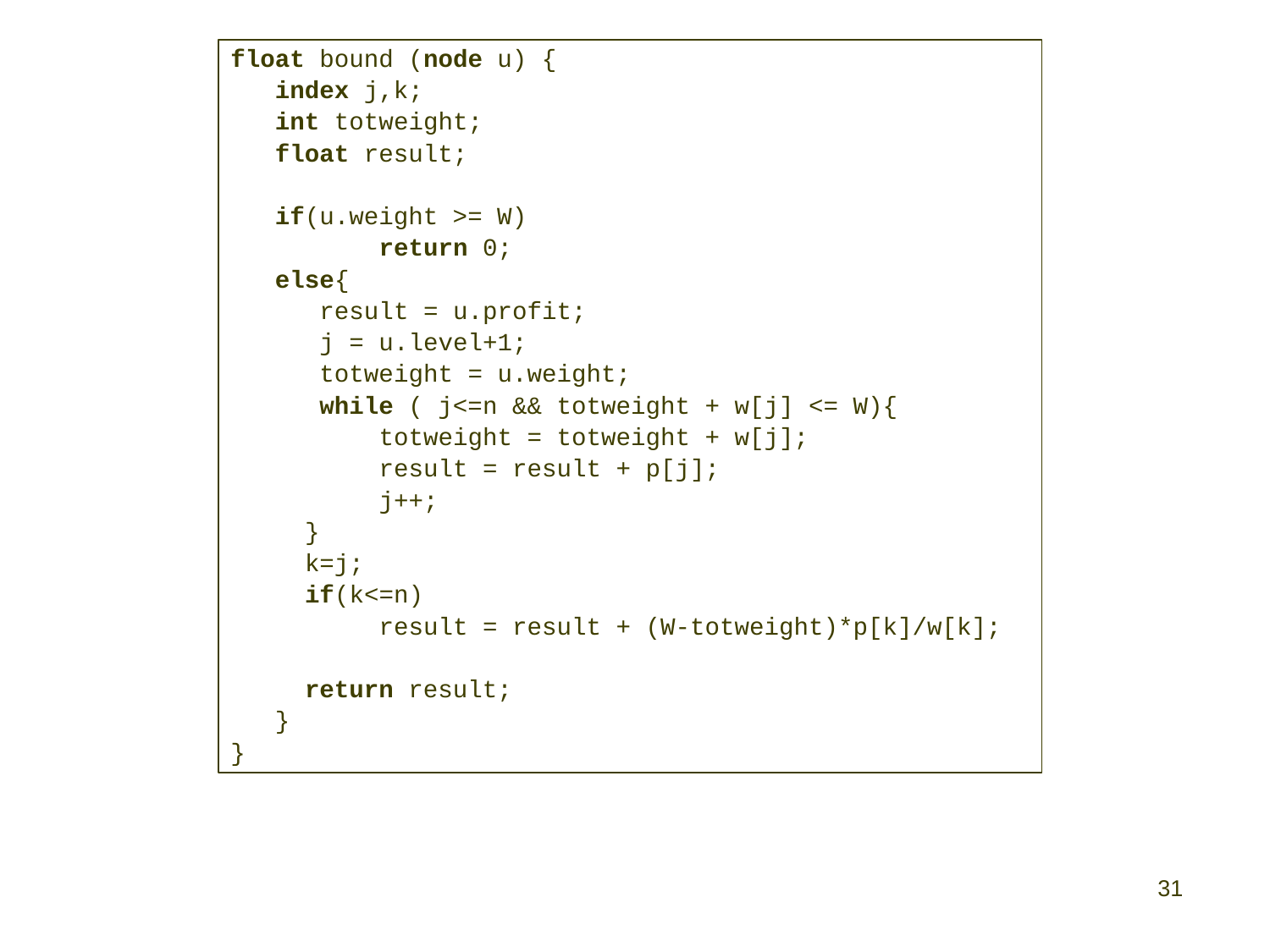

float bound (node u) {
   index j,k;
   int totweight;
   float result;

   if(u.weight >= W)
          return 0;
   else{
      result = u.profit;
      j = u.level+1;
      totweight = u.weight;
      while ( j<=n && totweight + w[j] <= W){
          totweight = totweight + w[j];
          result = result + p[j];
          j++;
     }
     k=j;
     if(k<=n)
          result = result + (W-totweight)*p[k]/w[k];

     return result;
   }
}

31